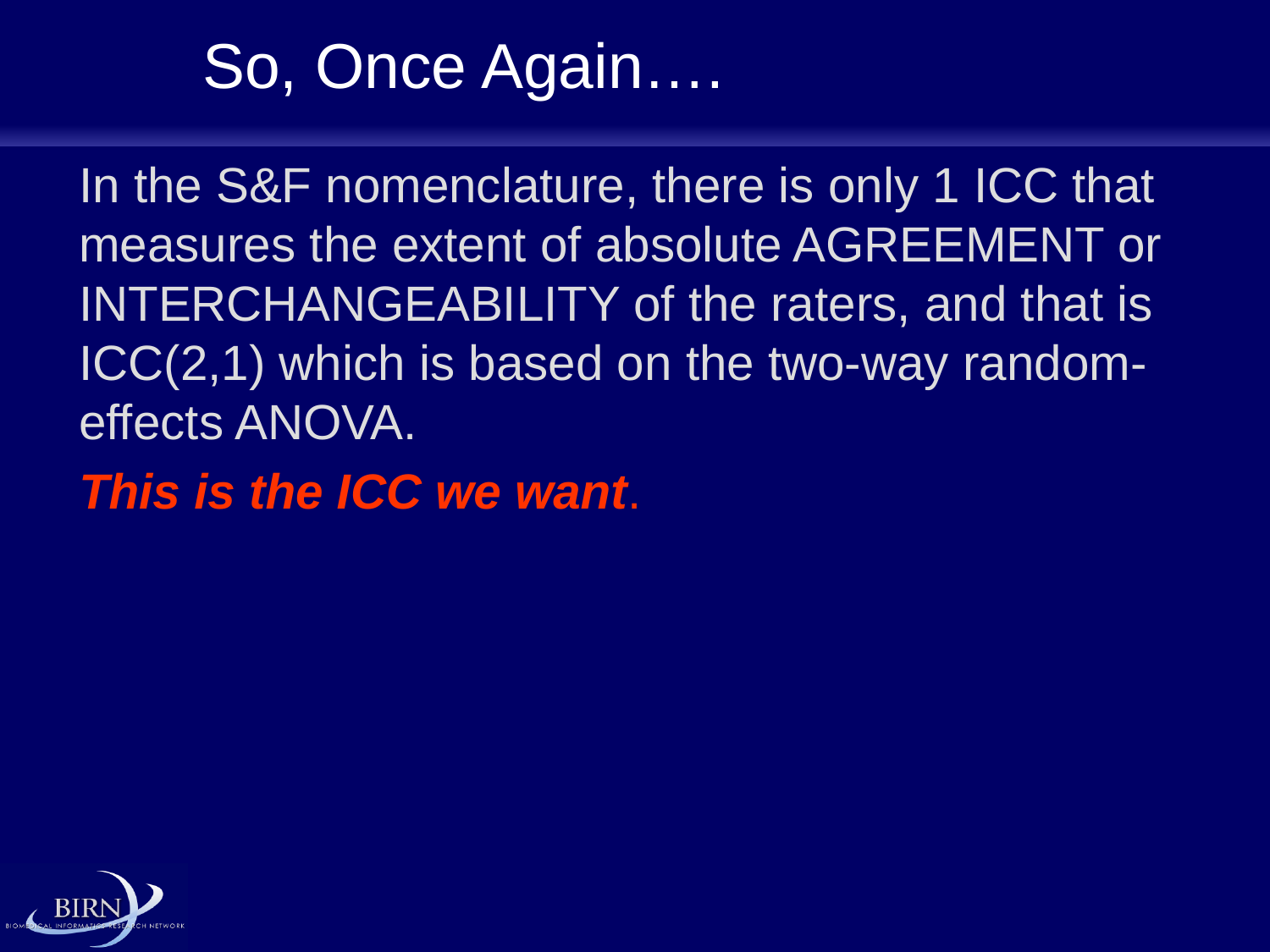

# So, Once Again….
	In the S&F nomenclature, there is only 1 ICC that measures the extent of absolute AGREEMENT or INTERCHANGEABILITY of the raters, and that is ICC(2,1) which is based on the two-way random-effects ANOVA.
	This is the ICC we want.